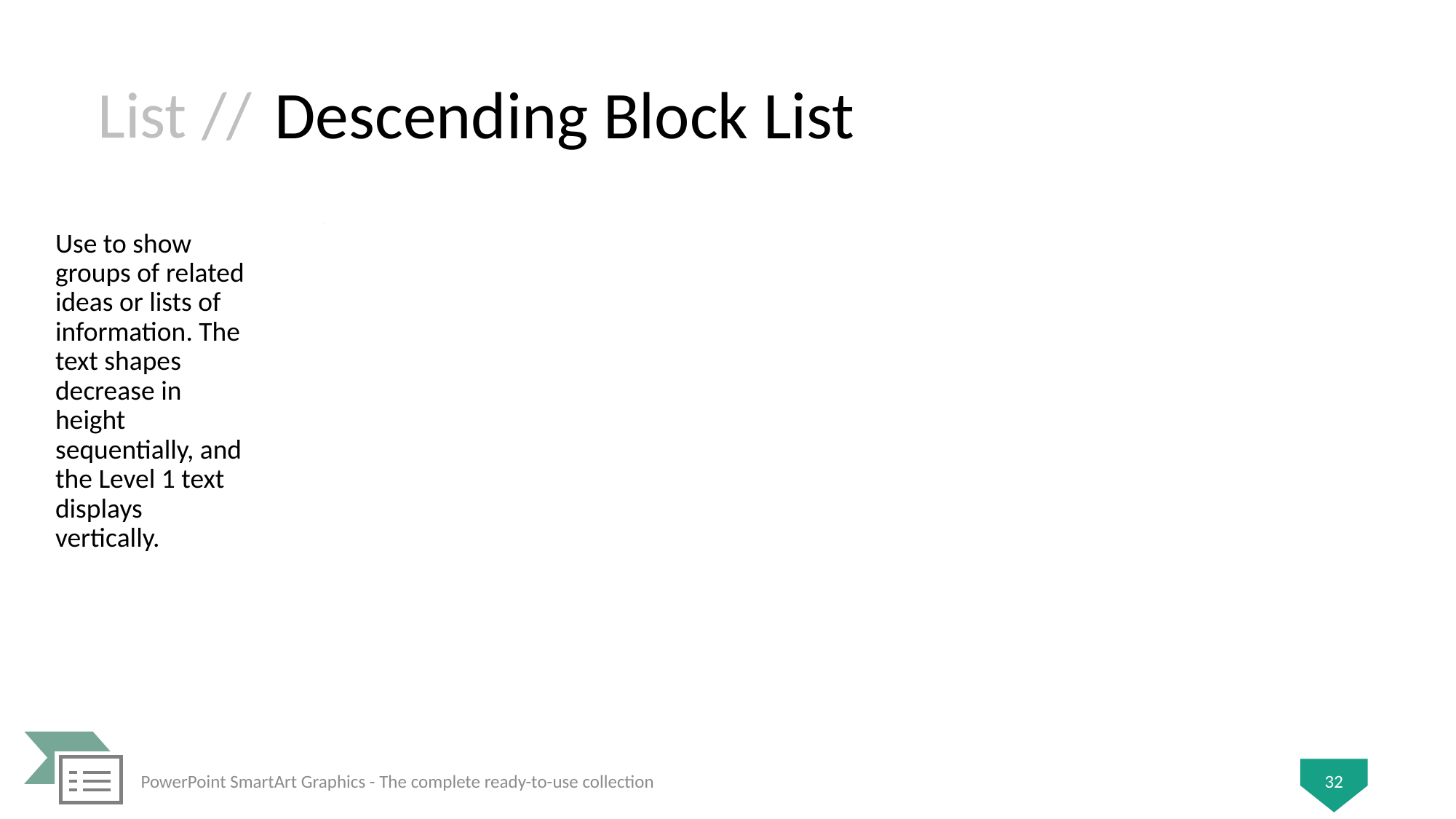

# Descending Block List
Use to show groups of related ideas or lists of information. The text shapes decrease in height sequentially, and the Level 1 text displays vertically.
Lorem Ipsum
Lorem Ipsum
Lorem Ipsum
Lorem Ipsum
Lorem Ipsum
Some text here
Some text here
Some text here
Some text here
Some text here
Some text here
Some text here
Some text here
Some text here
Some text here
Some text here
Some text here
Some text here
Some text here
Some text here
Some text here
PowerPoint SmartArt Graphics - The complete ready-to-use collection
32